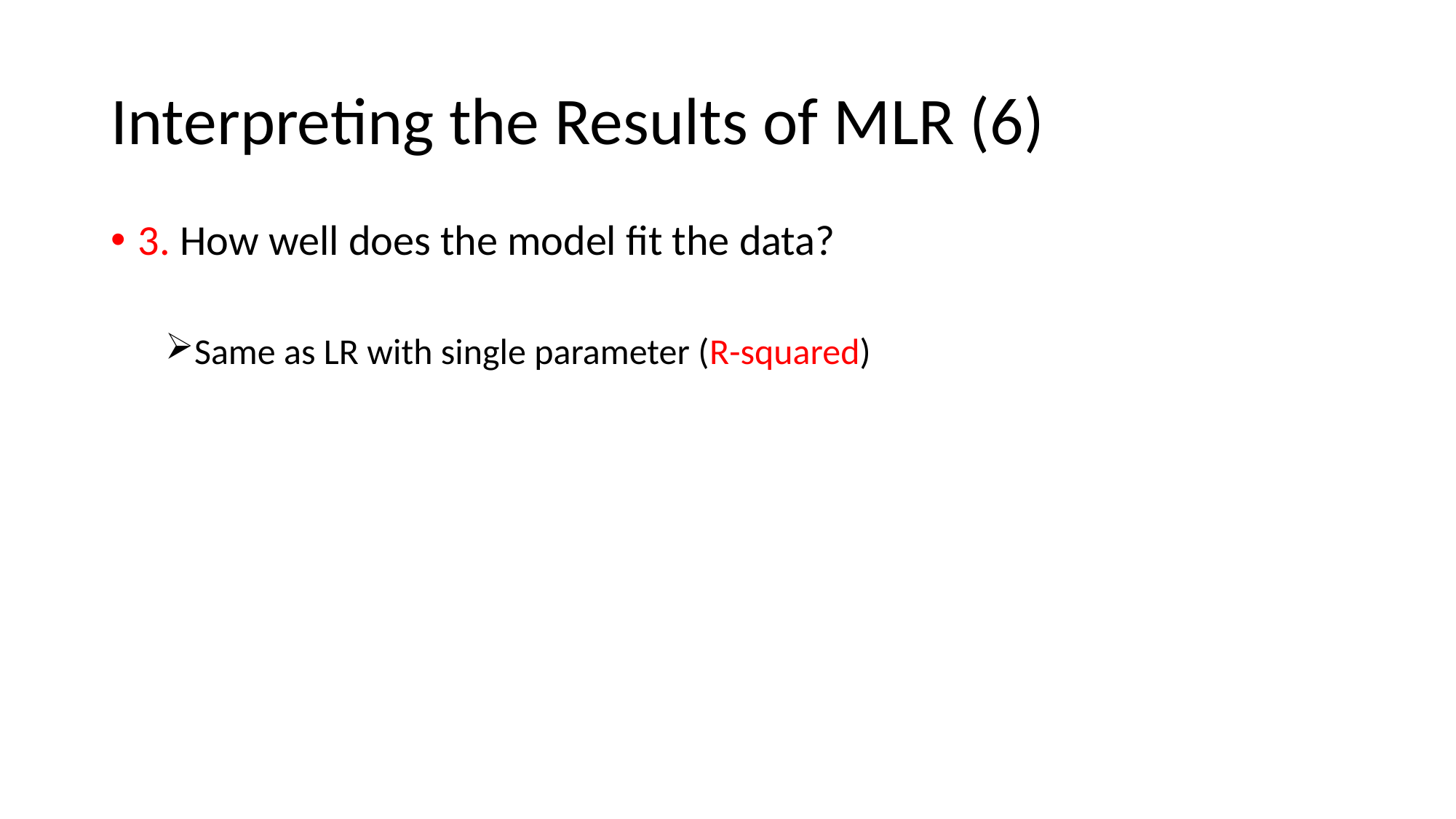

# Interpreting the Results of MLR (6)
3. How well does the model fit the data?

Same as LR with single parameter (R-squared)